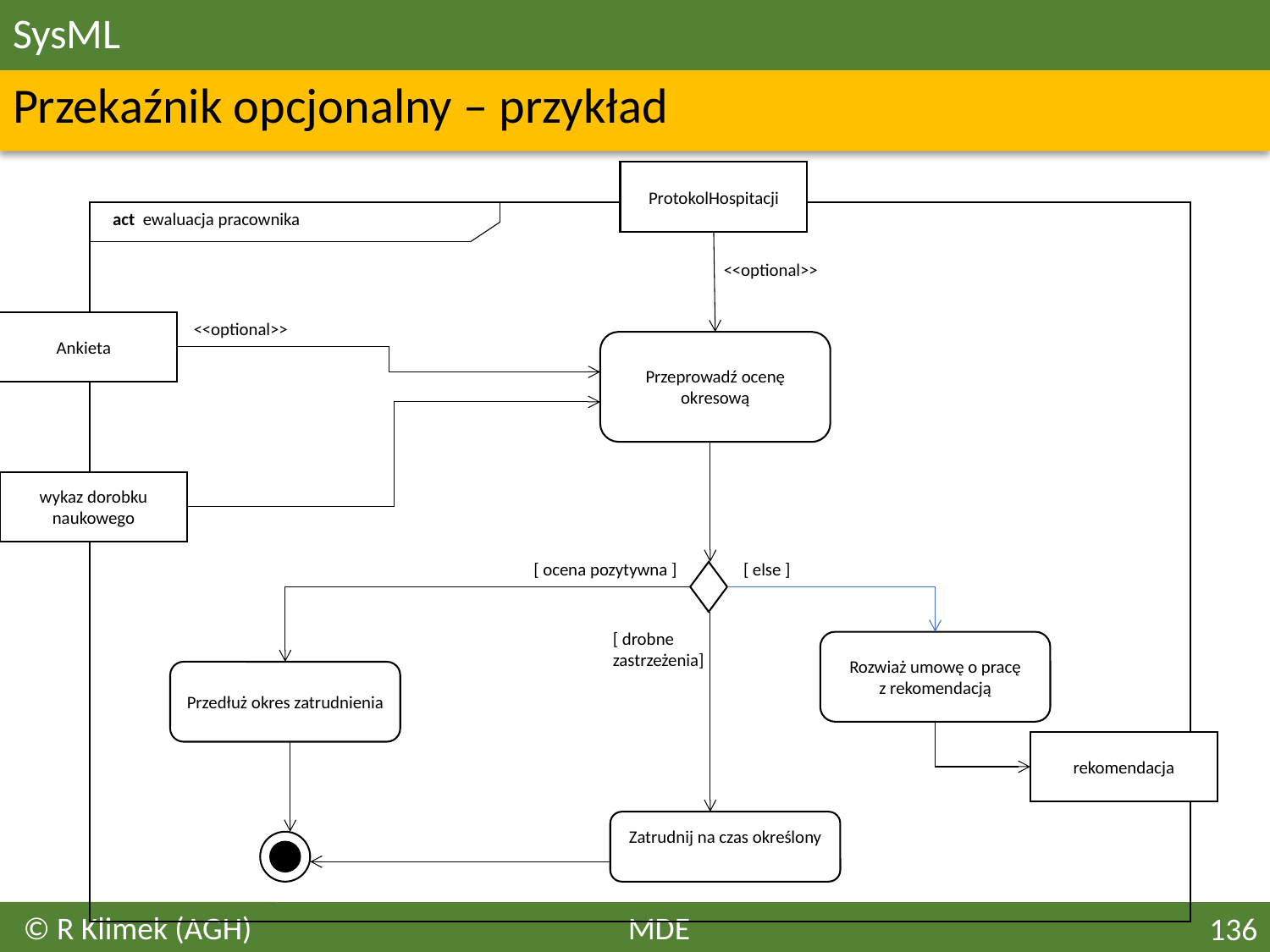

# SysML
Przekaźnik opcjonalny – przykład
ProtokolHospitacji

act  ewaluacja pracownika
<<optional>>
Ankieta
<<optional>>
Przeprowadź ocenę okresową
wykaz dorobku naukowego
[ ocena pozytywna ]
[ else ]

[ drobne
zastrzeżenia]
Rozwiaż umowę o pracę
z rekomendacją
Przedłuż okres zatrudnienia
rekomendacja
Zatrudnij na czas określony

© R Klimek (AGH)
MDE
136